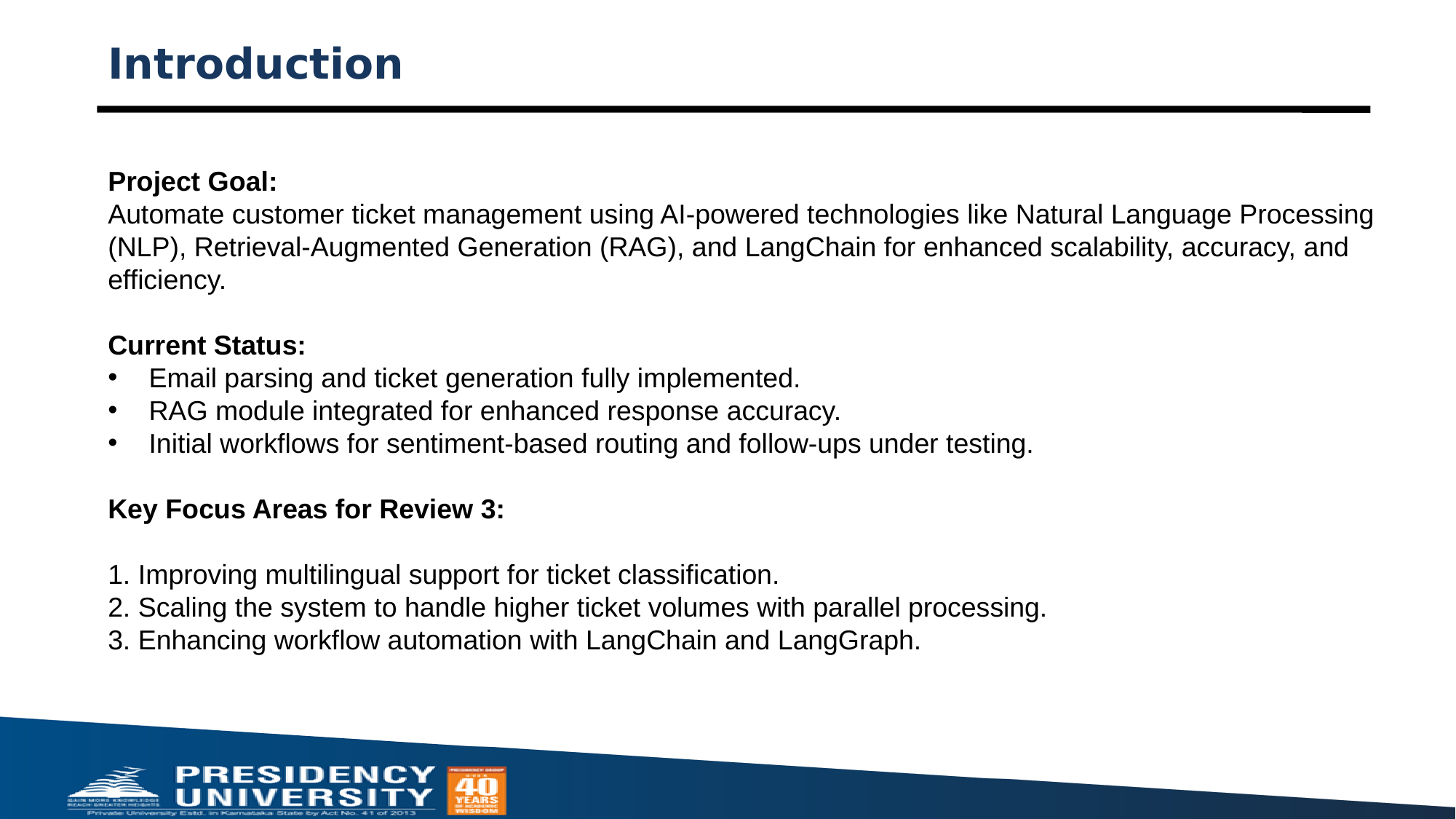

# Introduction
Project Goal:
Automate customer ticket management using AI-powered technologies like Natural Language Processing (NLP), Retrieval-Augmented Generation (RAG), and LangChain for enhanced scalability, accuracy, and efficiency.

Current Status:
Email parsing and ticket generation fully implemented.
RAG module integrated for enhanced response accuracy.
Initial workflows for sentiment-based routing and follow-ups under testing.
Key Focus Areas for Review 3:
1. Improving multilingual support for ticket classification.
2. Scaling the system to handle higher ticket volumes with parallel processing.
3. Enhancing workflow automation with LangChain and LangGraph.